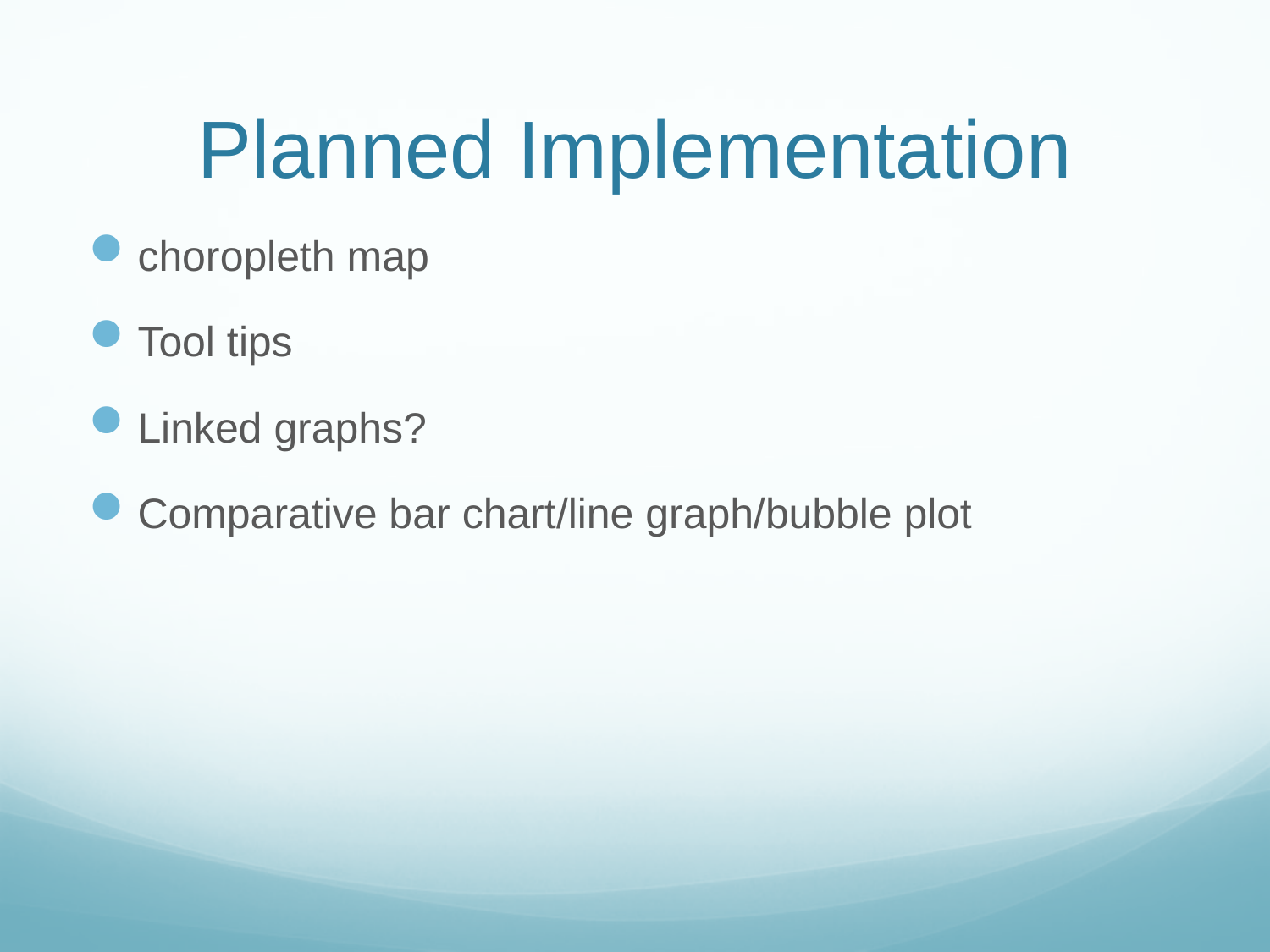

# Planned Implementation
choropleth map
Tool tips
Linked graphs?
Comparative bar chart/line graph/bubble plot